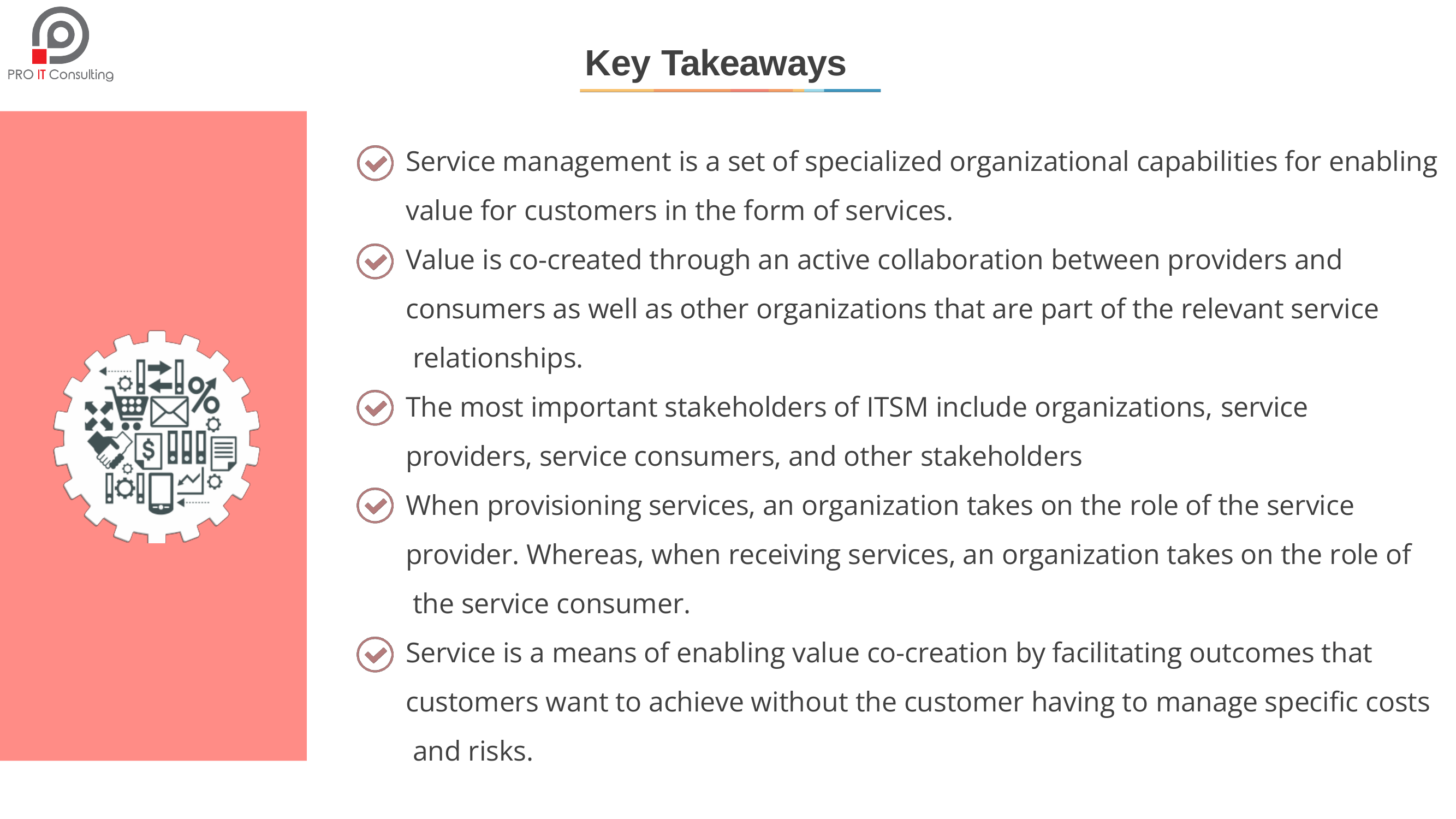

# Key Takeaways

Service management is a set of specialized organizational capabilities for enabling  value for customers in the form of services.
Value is co-created through an active collaboration between providers and  consumers as well as other organizations that are part of the relevant service  relationships.
The most important stakeholders of ITSM include organizations, service
providers, service consumers, and other stakeholders
When provisioning services, an organization takes on the role of the service  provider. Whereas, when receiving services, an organization takes on the role of  the service consumer.
Service is a means of enabling value co-creation by facilitating outcomes that  customers want to achieve without the customer having to manage specific costs  and risks.